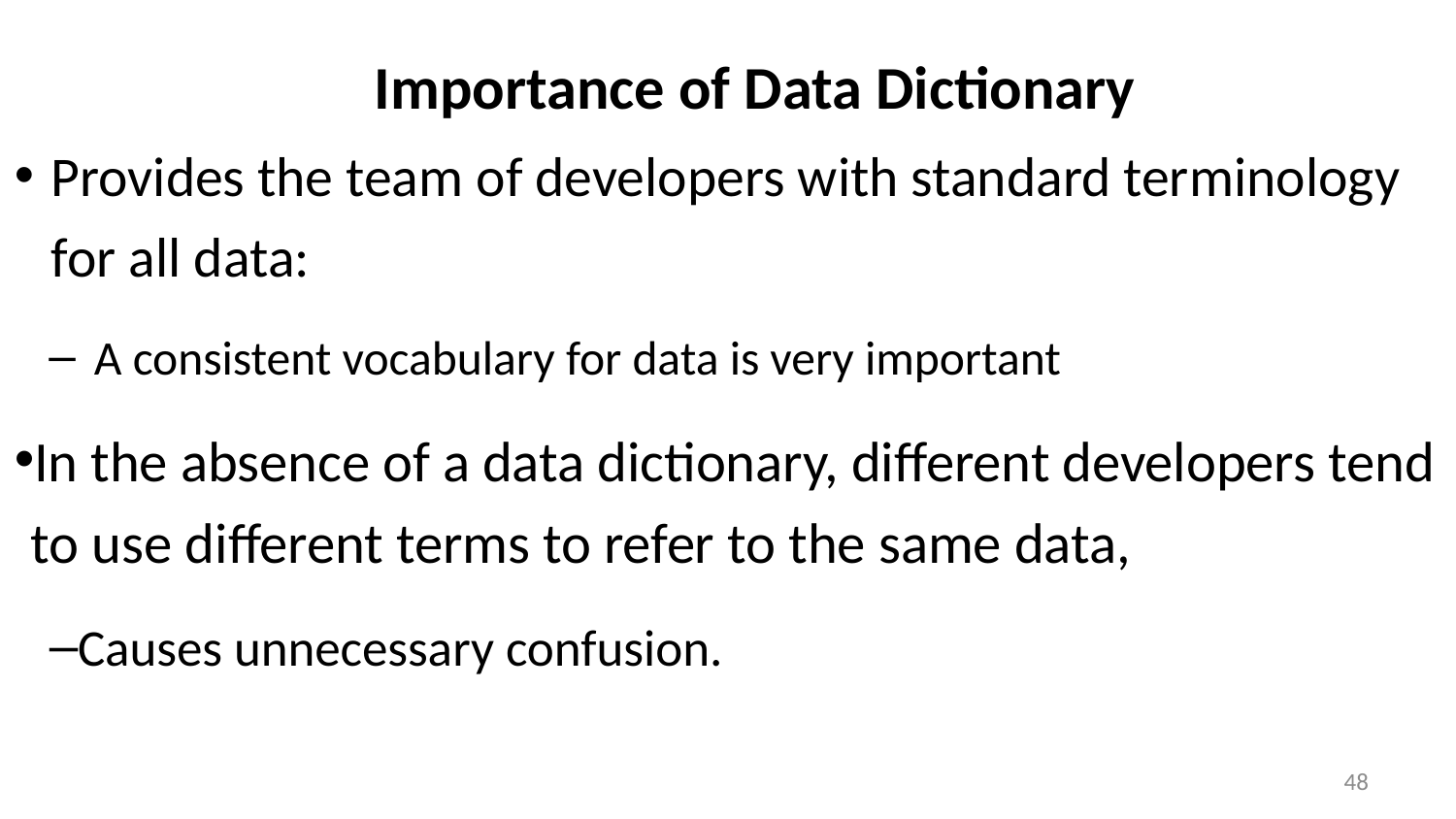

# Importance of Data Dictionary
Provides the team of developers with standard terminology for all data:
A consistent vocabulary for data is very important
In the absence of a data dictionary, different developers tend to use different terms to refer to the same data,
Causes unnecessary confusion.
48